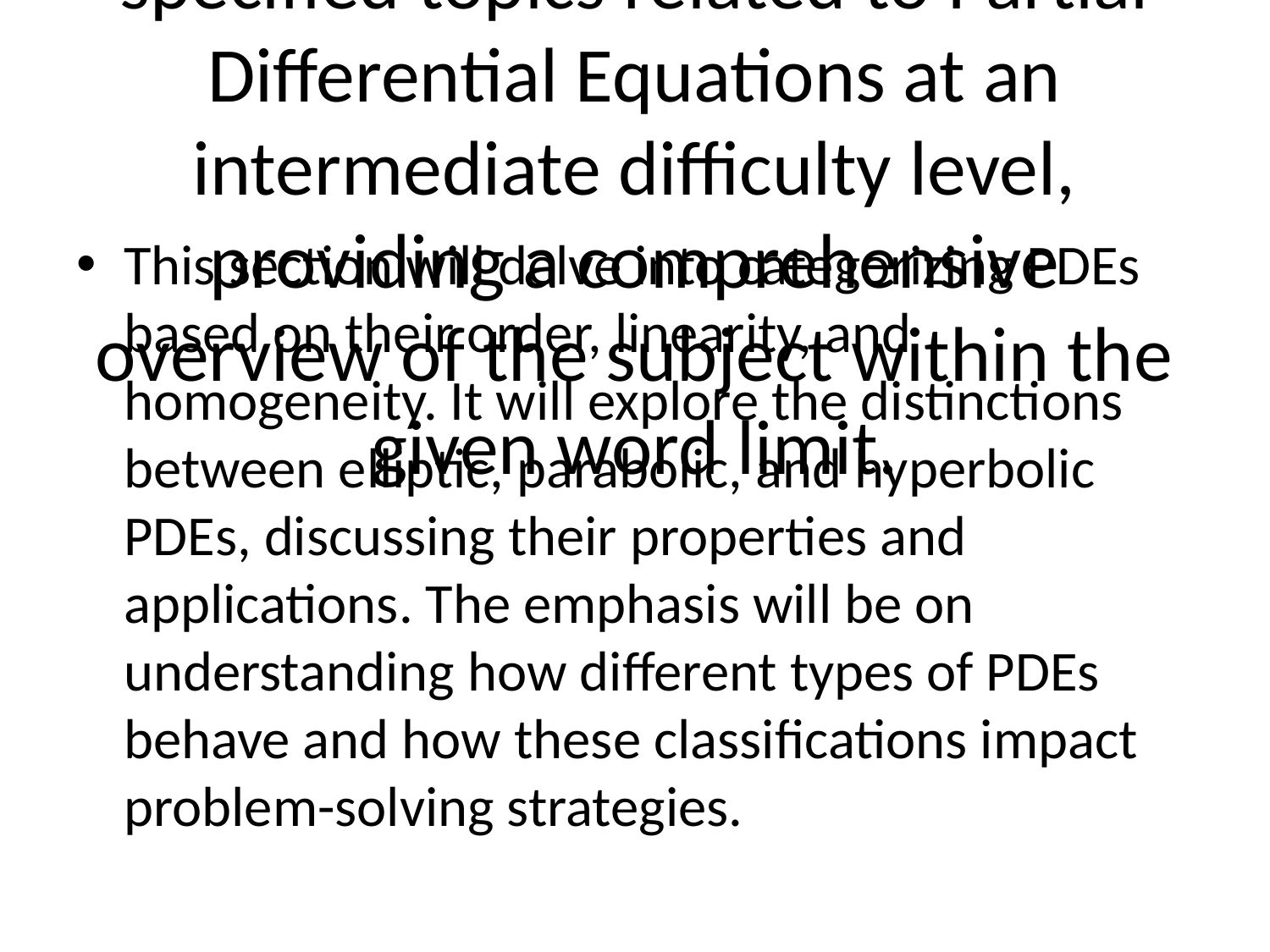

# Each section of this Table of Contents will delve into the specified topics related to Partial Differential Equations at an intermediate difficulty level, providing a comprehensive overview of the subject within the given word limit.
This section will delve into categorizing PDEs based on their order, linearity, and homogeneity. It will explore the distinctions between elliptic, parabolic, and hyperbolic PDEs, discussing their properties and applications. The emphasis will be on understanding how different types of PDEs behave and how these classifications impact problem-solving strategies.